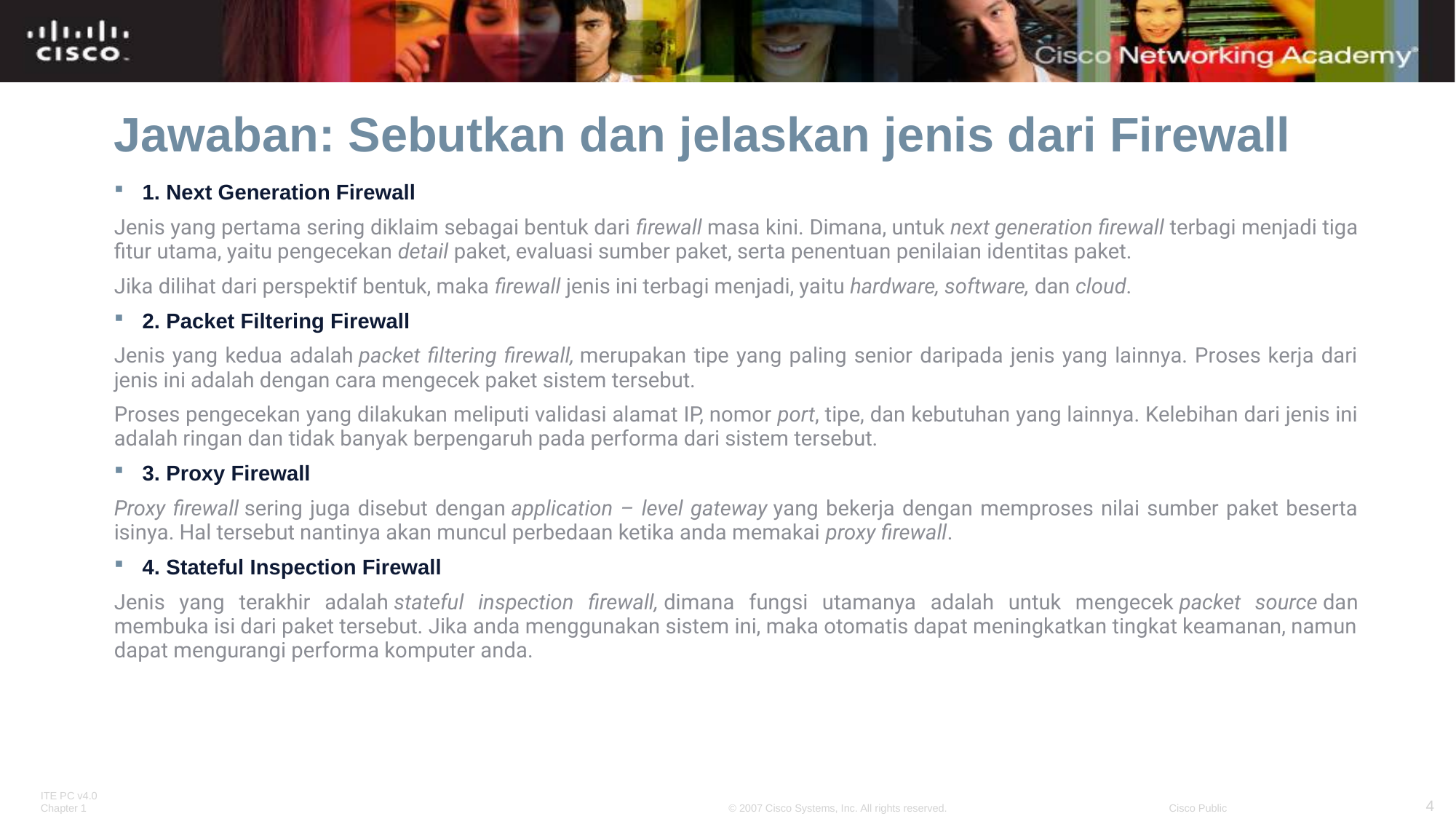

# Jawaban: Sebutkan dan jelaskan jenis dari Firewall
1. Next Generation Firewall
Jenis yang pertama sering diklaim sebagai bentuk dari firewall masa kini. Dimana, untuk next generation firewall terbagi menjadi tiga fitur utama, yaitu pengecekan detail paket, evaluasi sumber paket, serta penentuan penilaian identitas paket.
Jika dilihat dari perspektif bentuk, maka firewall jenis ini terbagi menjadi, yaitu hardware, software, dan cloud.
2. Packet Filtering Firewall
Jenis yang kedua adalah packet filtering firewall, merupakan tipe yang paling senior daripada jenis yang lainnya. Proses kerja dari jenis ini adalah dengan cara mengecek paket sistem tersebut.
Proses pengecekan yang dilakukan meliputi validasi alamat IP, nomor port, tipe, dan kebutuhan yang lainnya. Kelebihan dari jenis ini adalah ringan dan tidak banyak berpengaruh pada performa dari sistem tersebut.
3. Proxy Firewall
Proxy firewall sering juga disebut dengan application – level gateway yang bekerja dengan memproses nilai sumber paket beserta isinya. Hal tersebut nantinya akan muncul perbedaan ketika anda memakai proxy firewall.
4. Stateful Inspection Firewall
Jenis yang terakhir adalah stateful inspection firewall, dimana fungsi utamanya adalah untuk mengecek packet source dan membuka isi dari paket tersebut. Jika anda menggunakan sistem ini, maka otomatis dapat meningkatkan tingkat keamanan, namun dapat mengurangi performa komputer anda.